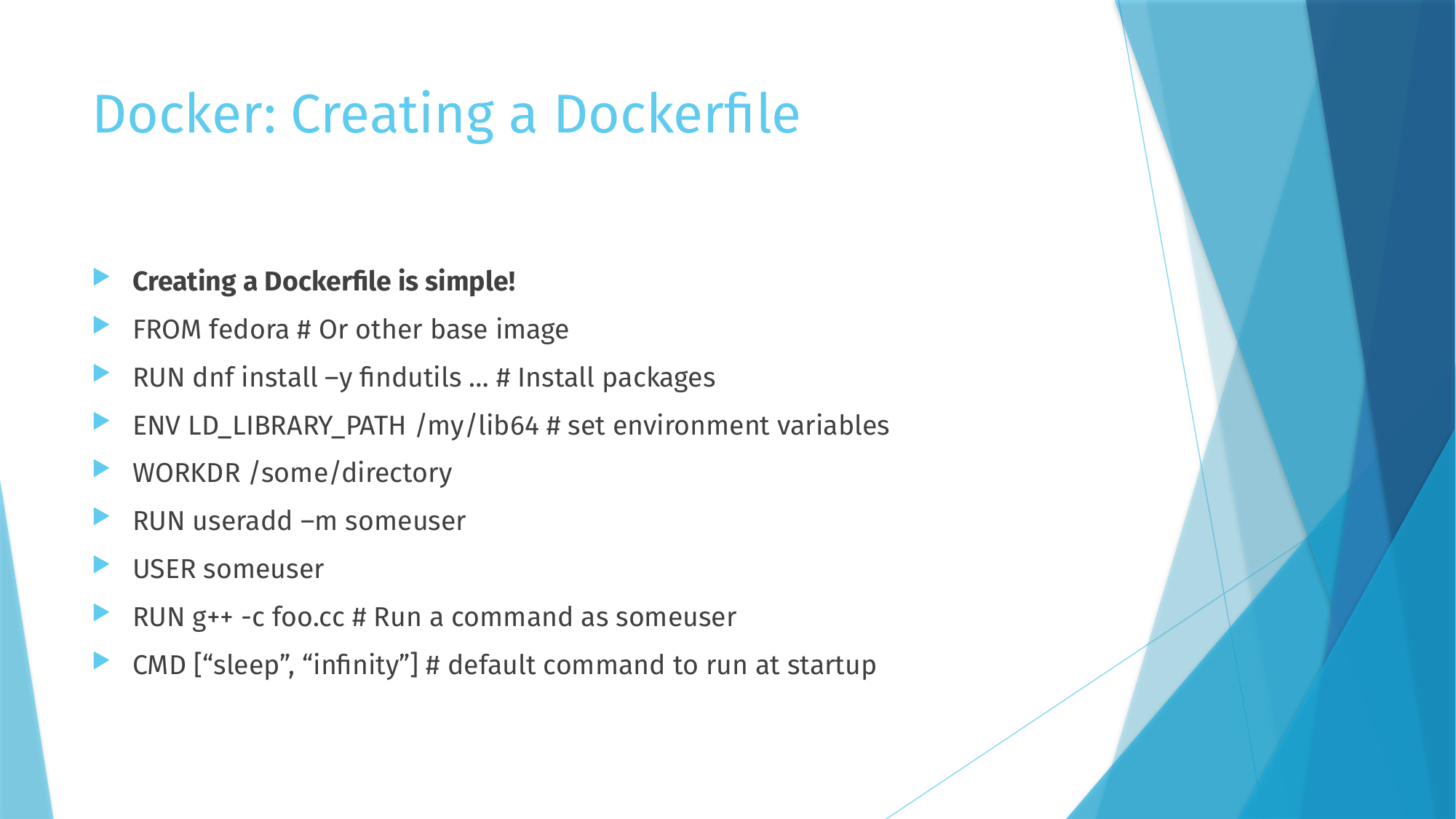

# Docker: Creating a Dockerfile
Creating a Dockerfile is simple!
FROM fedora # Or other base image
RUN dnf install –y findutils … # Install packages
ENV LD_LIBRARY_PATH /my/lib64 # set environment variables
WORKDR /some/directory
RUN useradd –m someuser
USER someuser
RUN g++ -c foo.cc # Run a command as someuser
CMD [“sleep”, “infinity”] # default command to run at startup